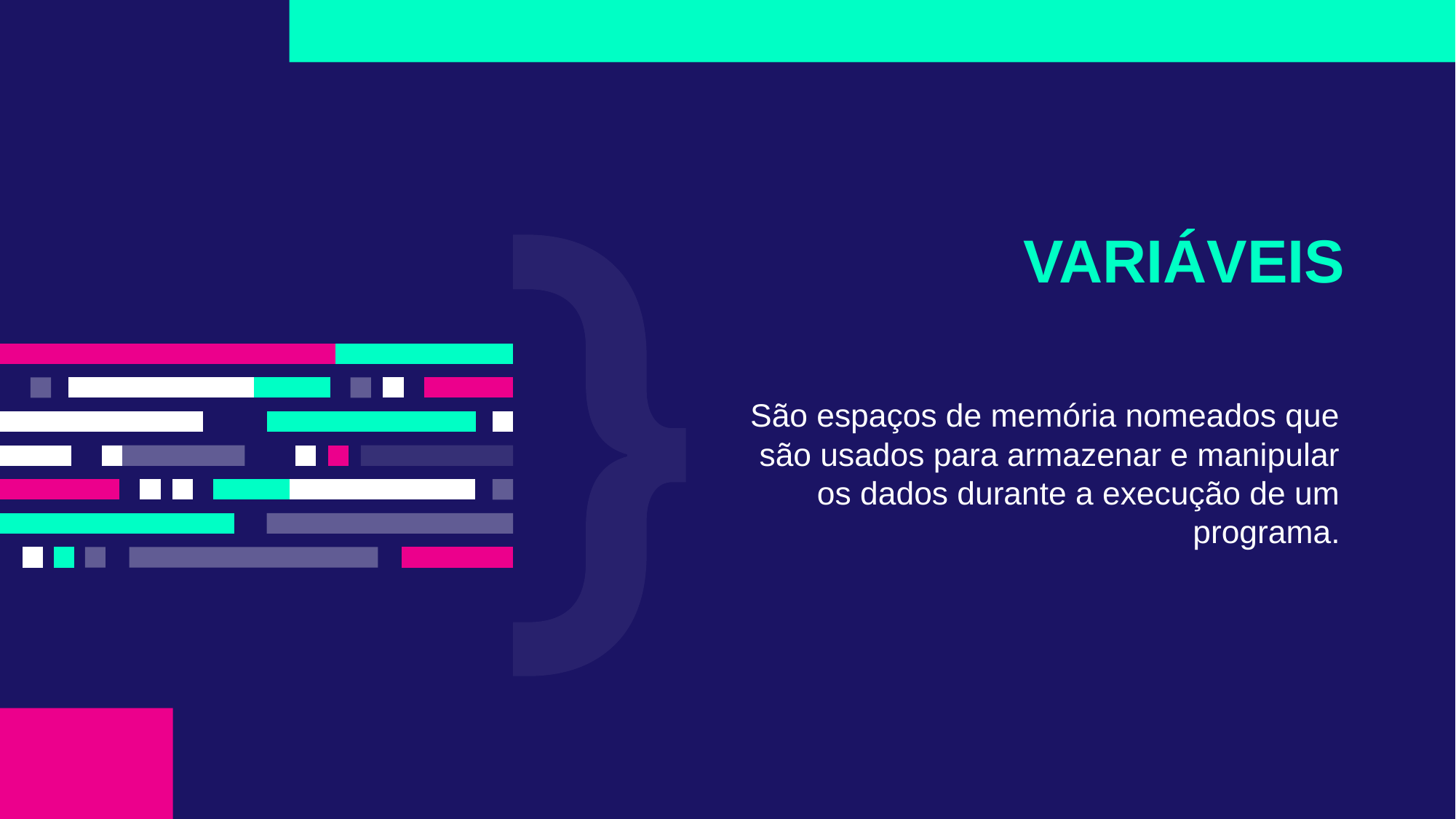

# VARIÁVEIS
São espaços de memória nomeados que são usados para armazenar e manipular
os dados durante a execução de um programa.